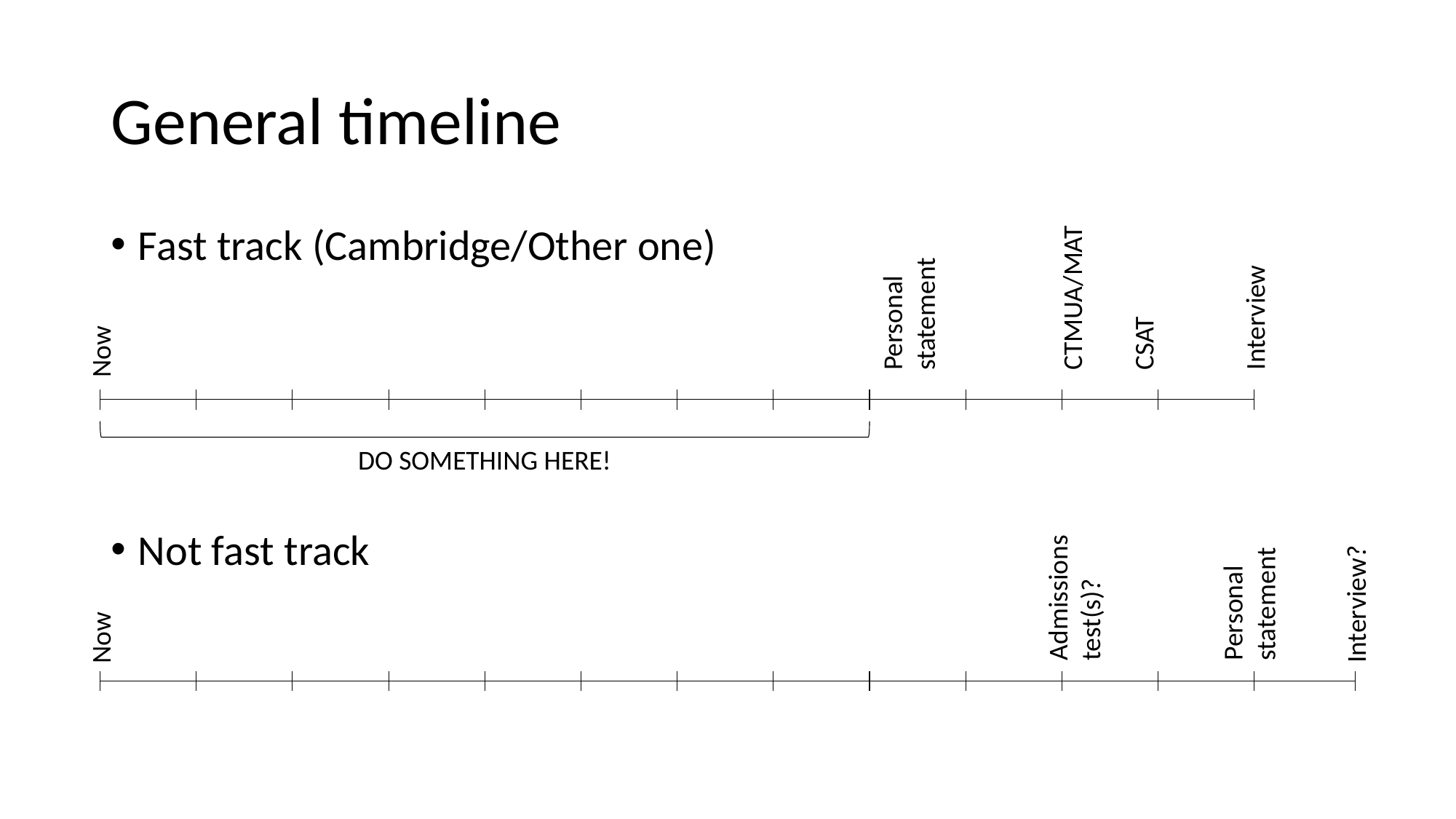

# General timeline

Fast track (Cambridge/Other one)

Not fast track
CTMUA/MAT
Personal statement
CSAT
Interview
Now
DO SOMETHING HERE!
Admissions test(s)?
Personal statement
Interview?
Now